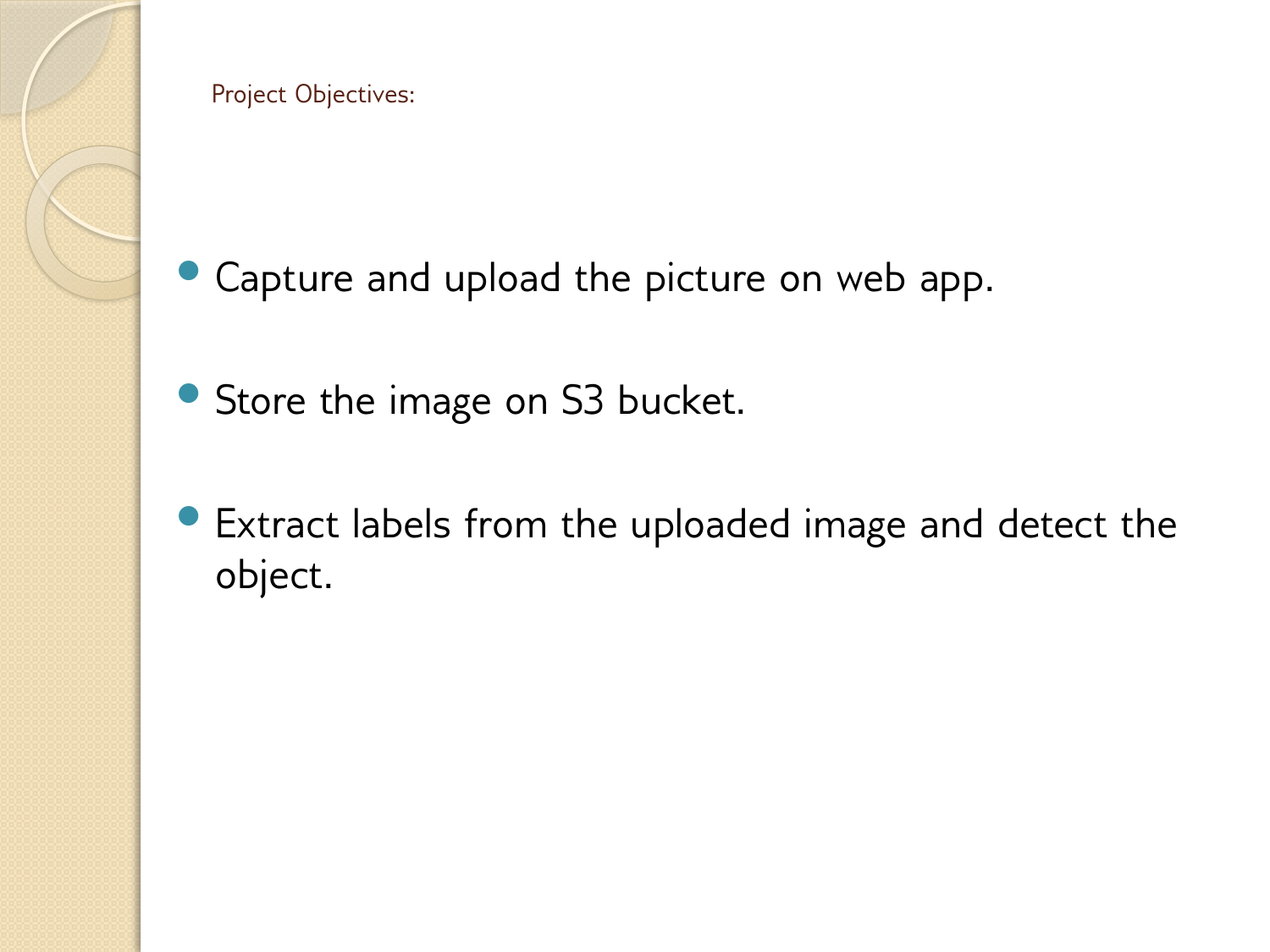

# Project Objectives:
Capture and upload the picture on web app.

Store the image on S3 bucket.

Extract labels from the uploaded image and detect the object.